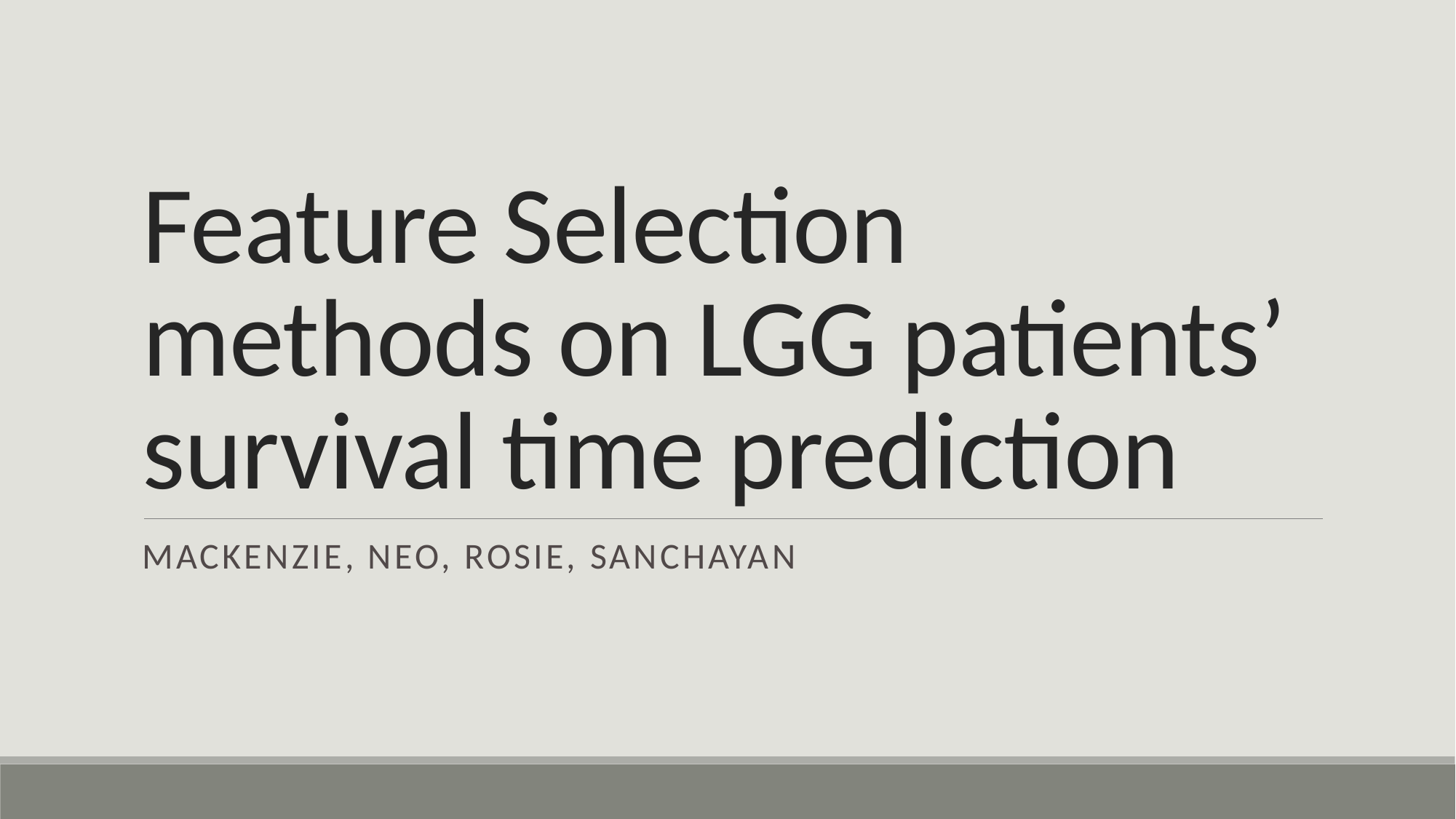

# Feature Selection methods on LGG patients’ survival time prediction
Mackenzie, NEO, rosie, Sanchayan